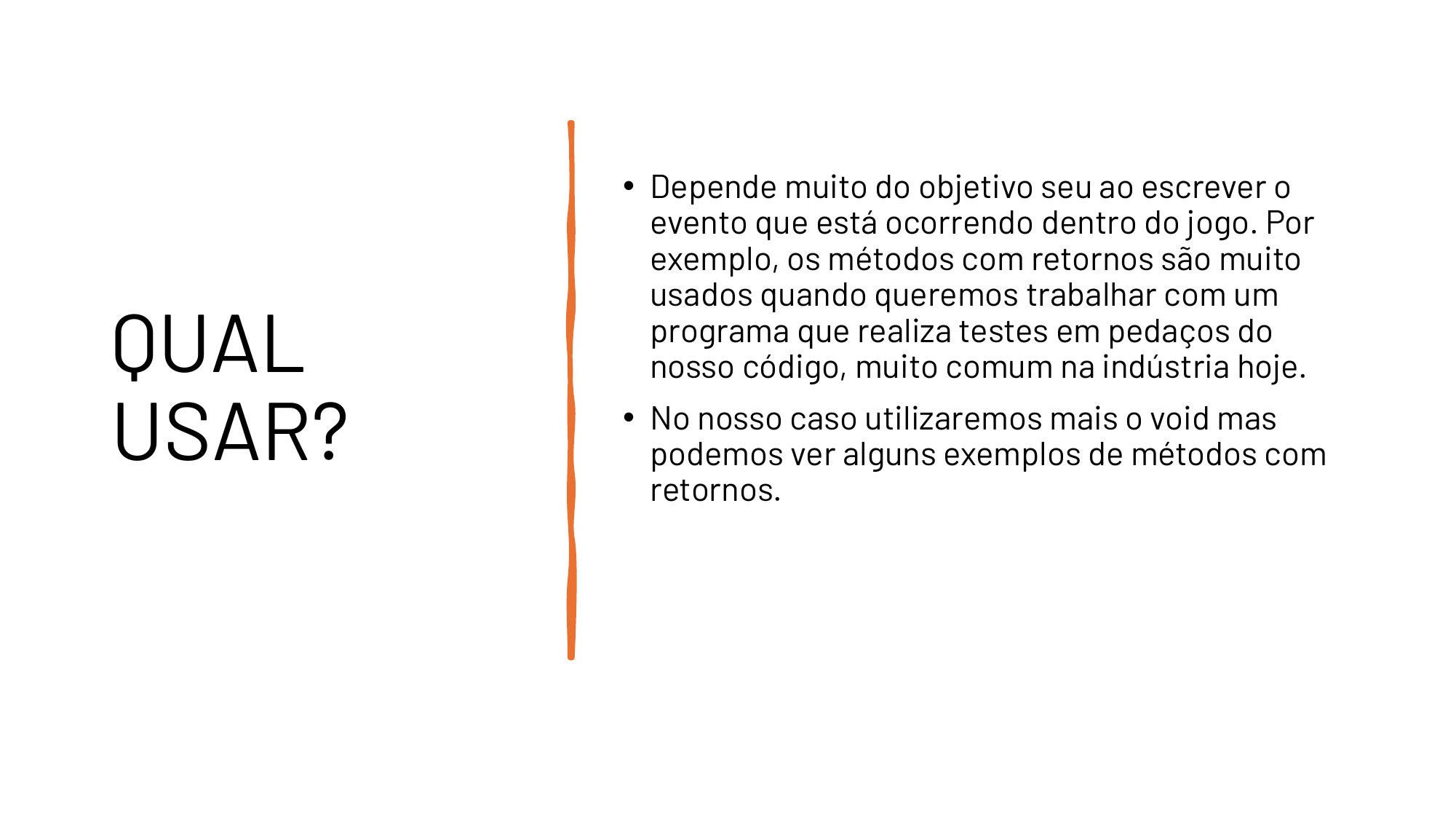

# QUAL USAR?
Depende muito do objetivo seu ao escrever o evento que está ocorrendo dentro do jogo. Por exemplo, os métodos com retornos são muito usados quando queremos trabalhar com um programa que realiza testes em pedaços do nosso código, muito comum na indústria hoje.
No nosso caso utilizaremos mais o void mas podemos ver alguns exemplos de métodos com retornos.